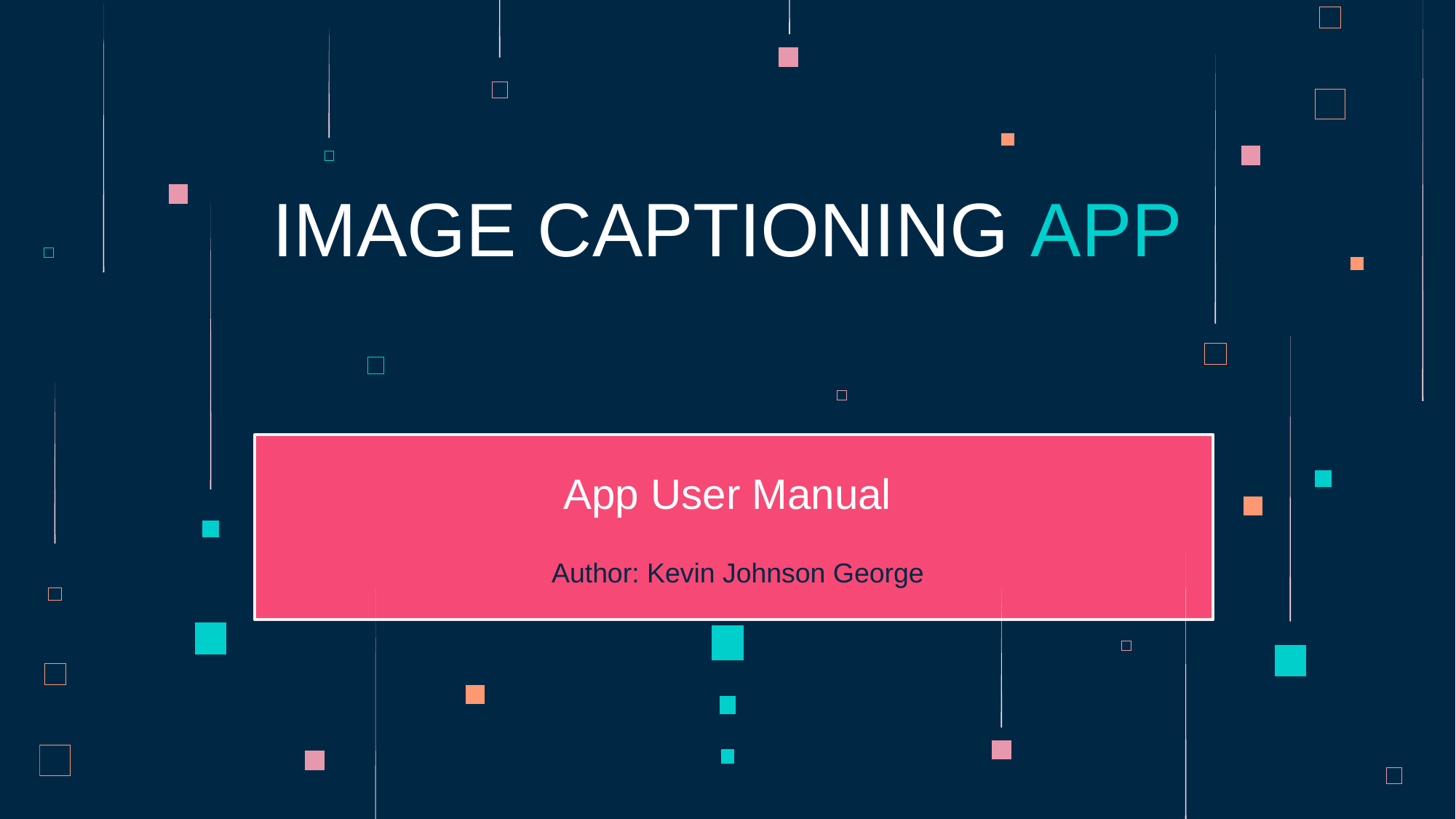

# IMAGE CAPTIONING APP

App User Manual

Author: Kevin Johnson George